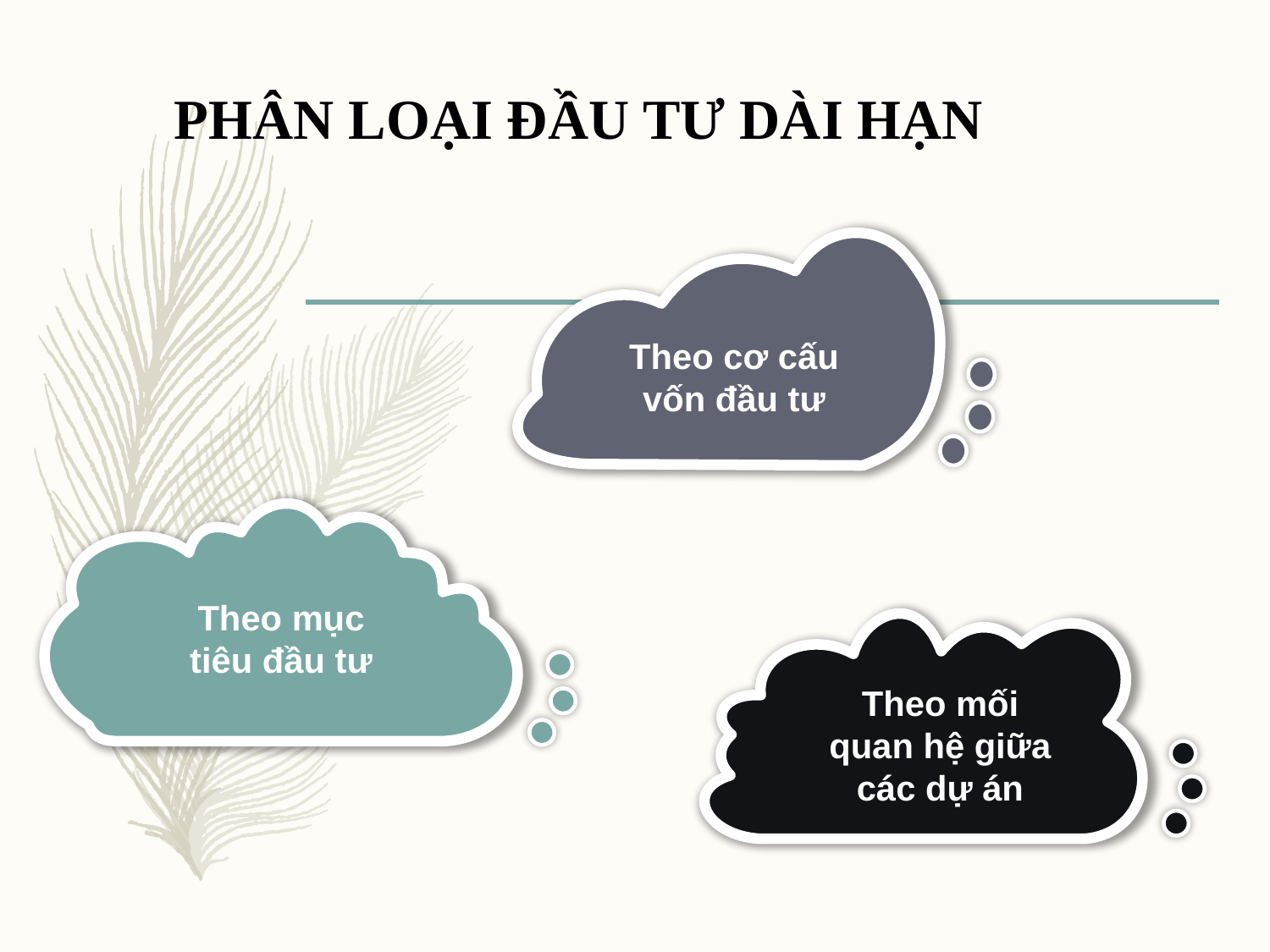

# PHÂN LOẠI ĐẦU TƯ DÀI HẠN

Theo cơ cấu vốn đầu tư

Theo mục tiêu đầu tư

Theo mối quan hệ giữa các dự án